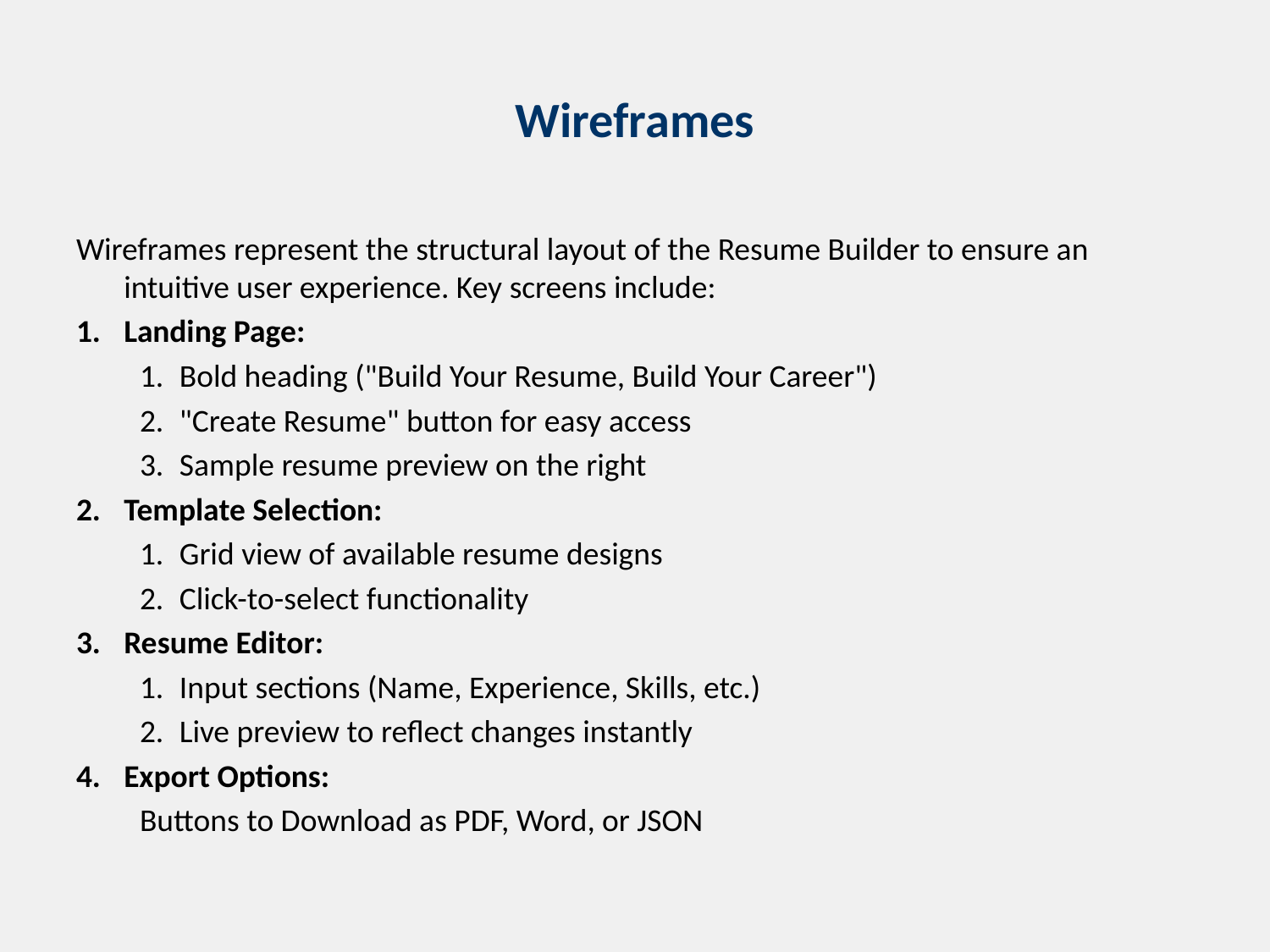

# Wireframes
Wireframes represent the structural layout of the Resume Builder to ensure an intuitive user experience. Key screens include:
Landing Page:
Bold heading ("Build Your Resume, Build Your Career")
"Create Resume" button for easy access
Sample resume preview on the right
Template Selection:
Grid view of available resume designs
Click-to-select functionality
Resume Editor:
Input sections (Name, Experience, Skills, etc.)
Live preview to reflect changes instantly
Export Options:
Buttons to Download as PDF, Word, or JSON